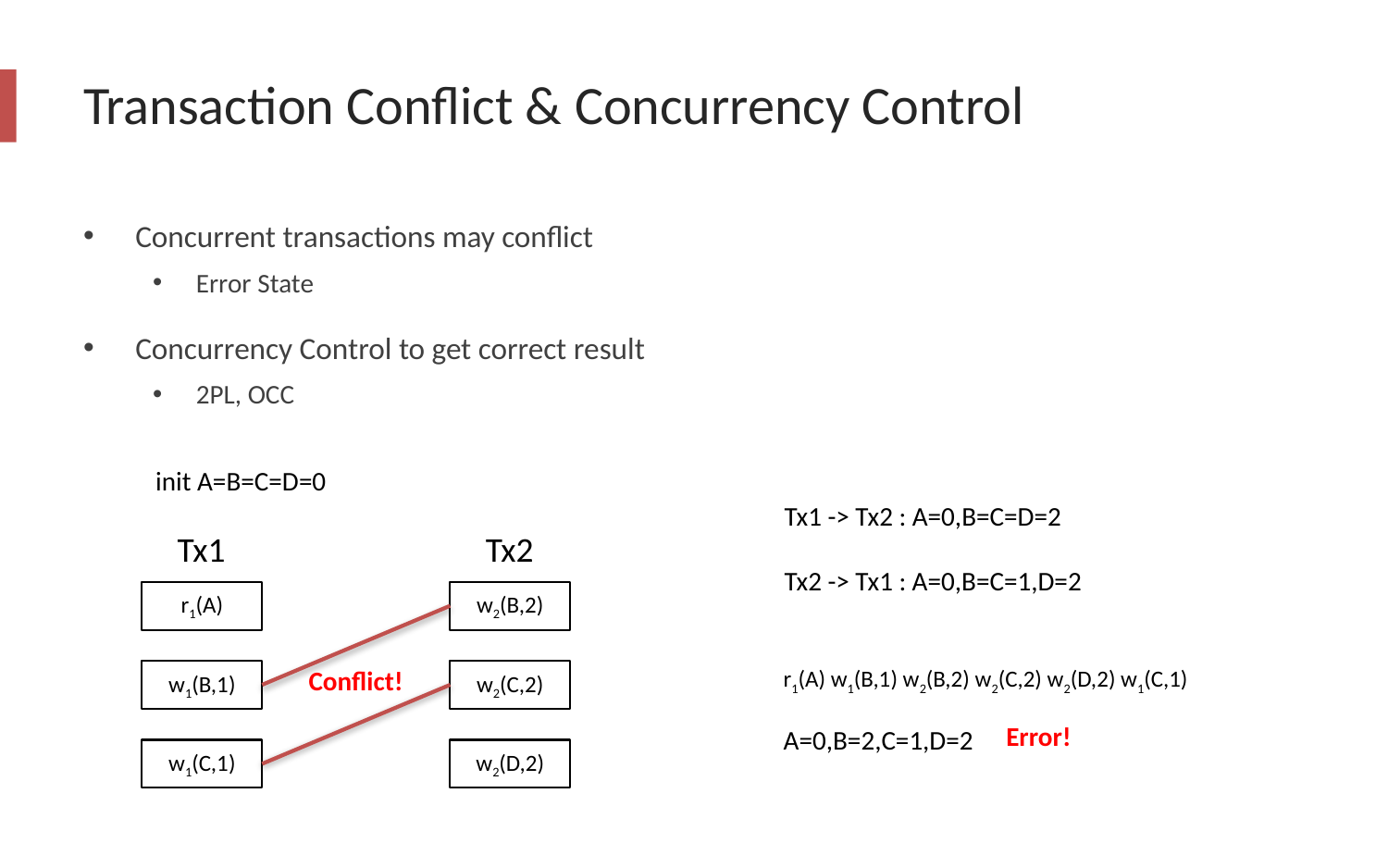

# Transaction Conflict & Concurrency Control
Concurrent transactions may conflict
Error State
Concurrency Control to get correct result
2PL, OCC

init A=B=C=D=0
Tx1 -> Tx2 : A=0,B=C=D=2

Tx2 -> Tx1 : A=0,B=C=1,D=2
Tx1
Tx2
r1(A)
w2(B,2)
Conflict!
r1(A) w1(B,1) w2(B,2) w2(C,2) w2(D,2) w1(C,1)
w1(B,1)
w2(C,2)
Error!
A=0,B=2,C=1,D=2
w1(C,1)
w2(D,2)